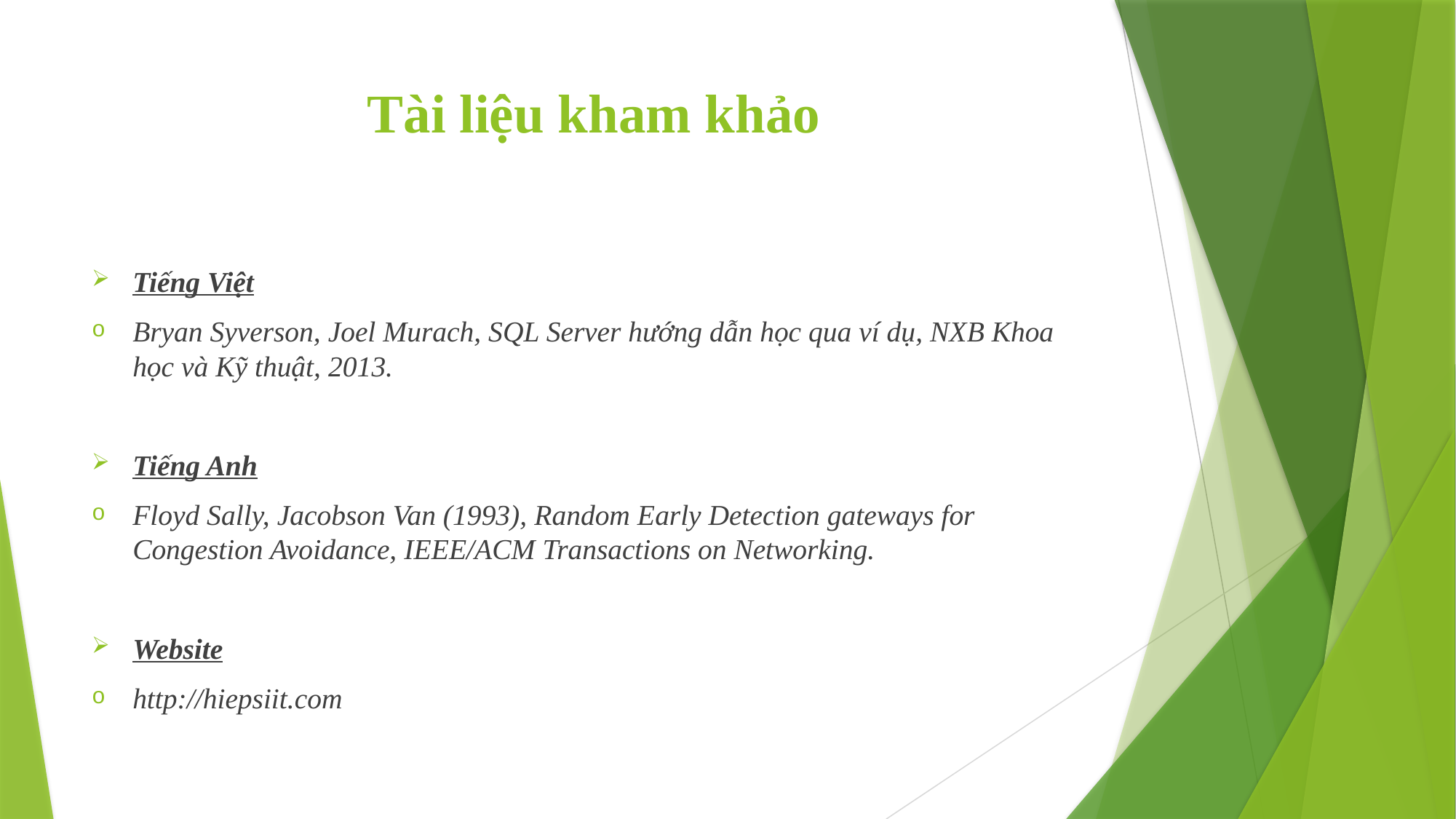

# Tài liệu kham khảo
Tiếng Việt
Bryan Syverson, Joel Murach, SQL Server hướng dẫn học qua ví dụ, NXB Khoa học và Kỹ thuật, 2013.

Tiếng Anh
Floyd Sally, Jacobson Van (1993), Random Early Detection gateways for Congestion Avoidance, IEEE/ACM Transactions on Networking.

Website
http://hiepsiit.com